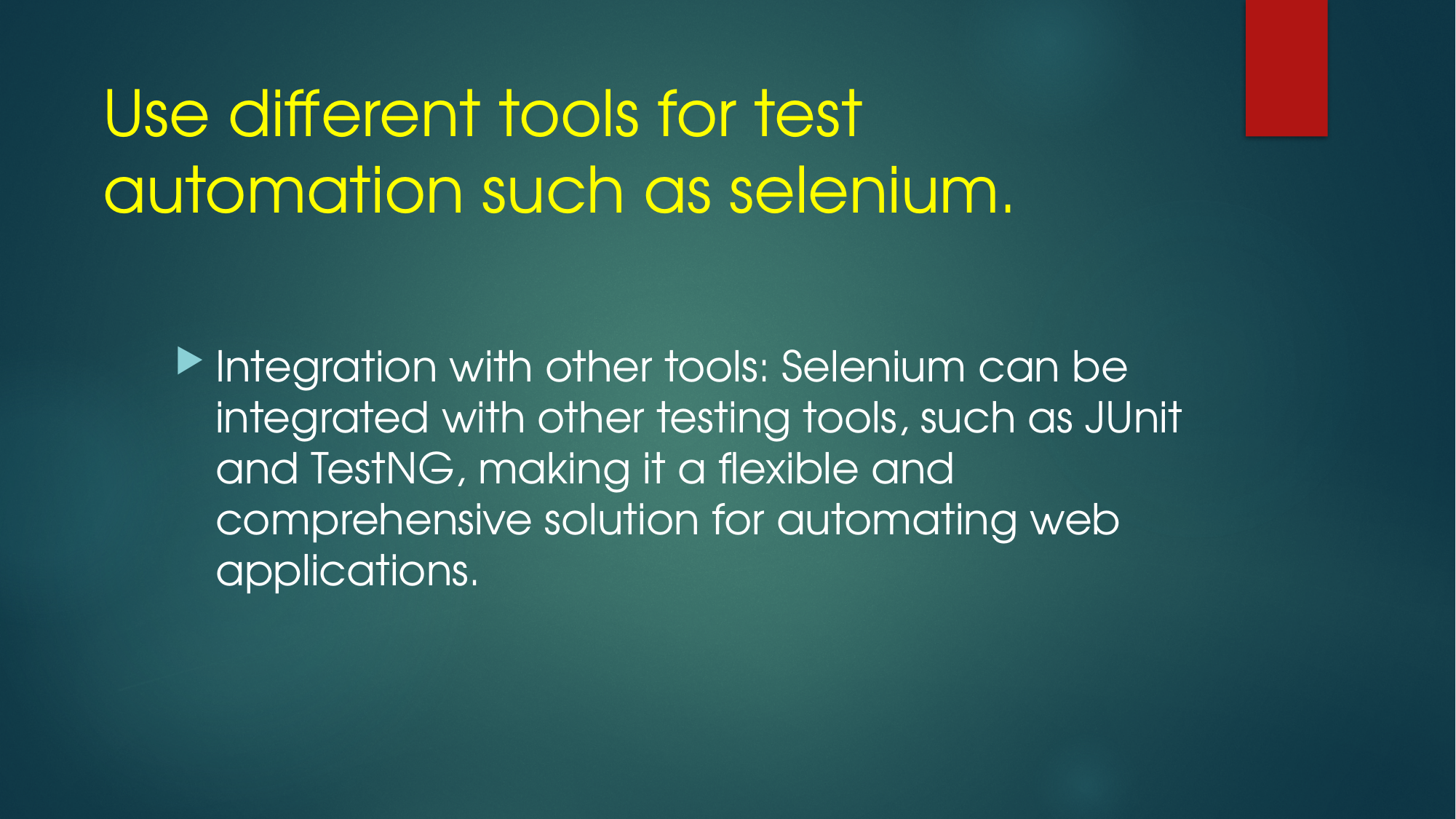

# Use different tools for test automation such as selenium.
Integration with other tools: Selenium can be integrated with other testing tools, such as JUnit and TestNG, making it a flexible and comprehensive solution for automating web applications.